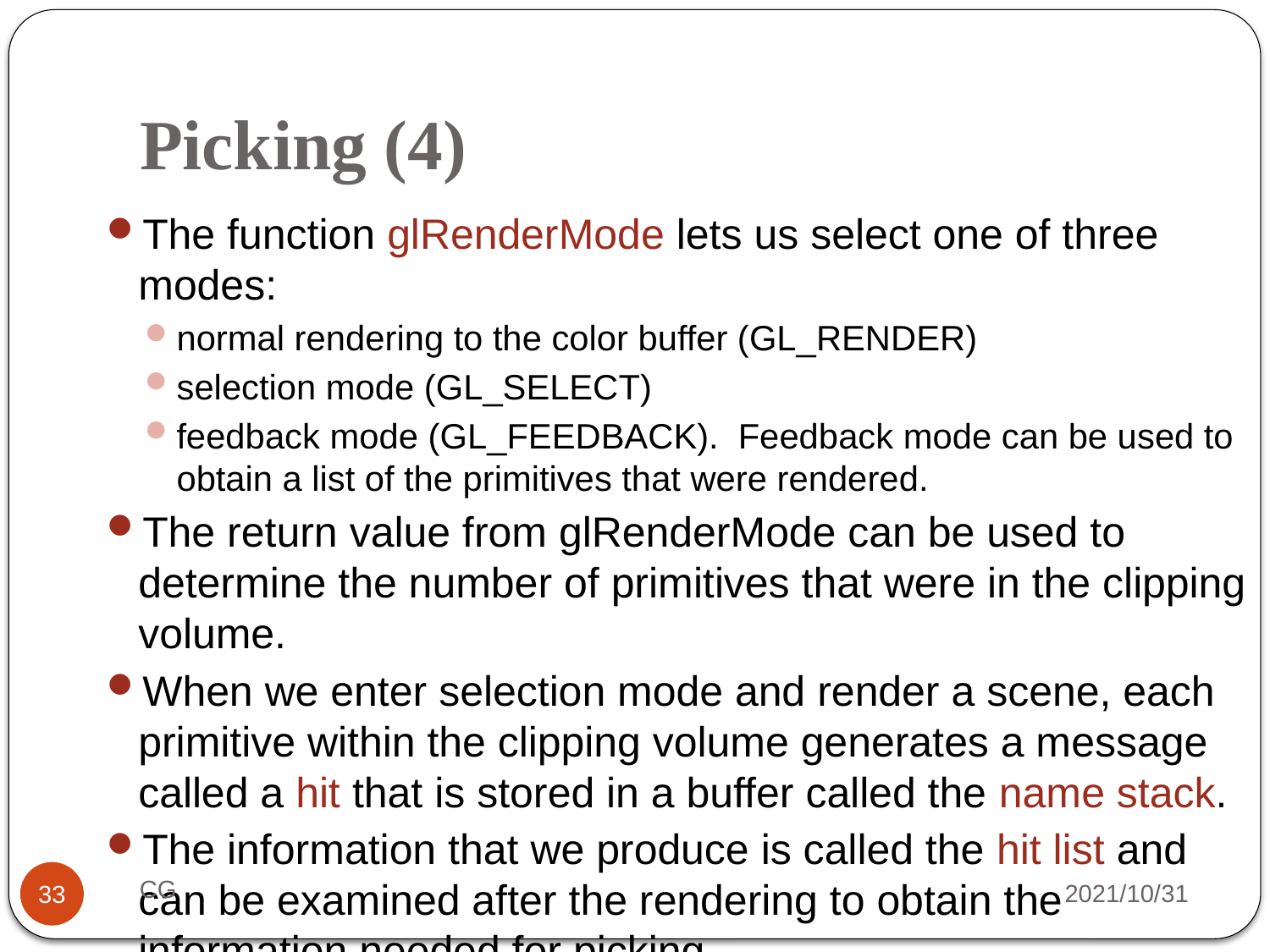

# Picking (4)
The function glRenderMode lets us select one of three modes:
normal rendering to the color buffer (GL_RENDER)
selection mode (GL_SELECT)
feedback mode (GL_FEEDBACK).  Feedback mode can be used to obtain a list of the primitives that were rendered.
The return value from glRenderMode can be used to determine the number of primitives that were in the clipping volume.
When we enter selection mode and render a scene, each primitive within the clipping volume generates a message called a hit that is stored in a buffer called the name stack.
The information that we produce is called the hit list and can be examined after the rendering to obtain the information needed for picking.

CG
2021/10/31
33